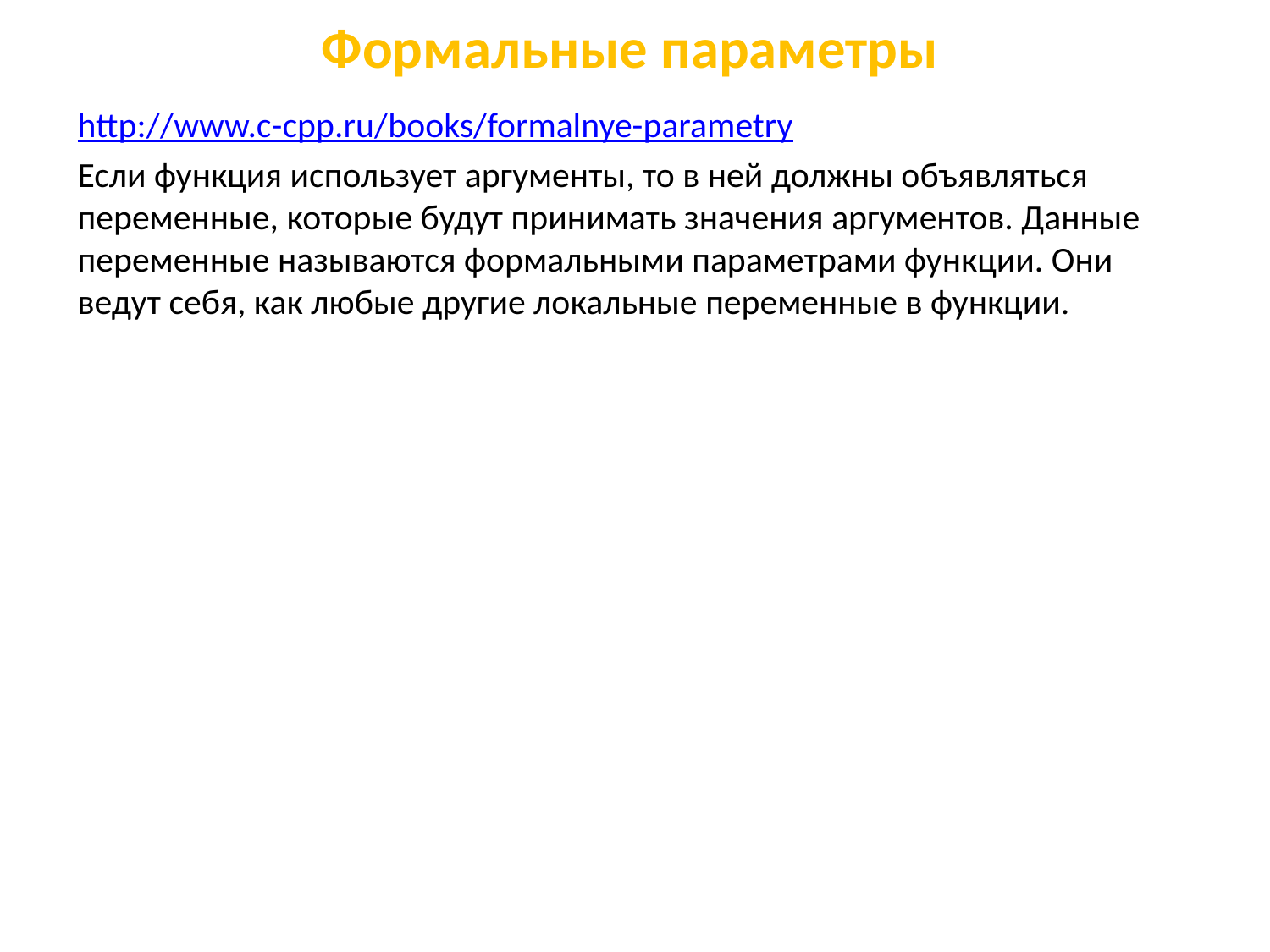

# Формальные параметры
http://www.c-cpp.ru/books/formalnye-parametry
Если функция использует аргументы, то в ней должны объявляться переменные, которые будут принимать значения аргументов. Данные переменные называются формальными параметрами функции. Они ведут себя, как любые другие локальные переменные в функции.